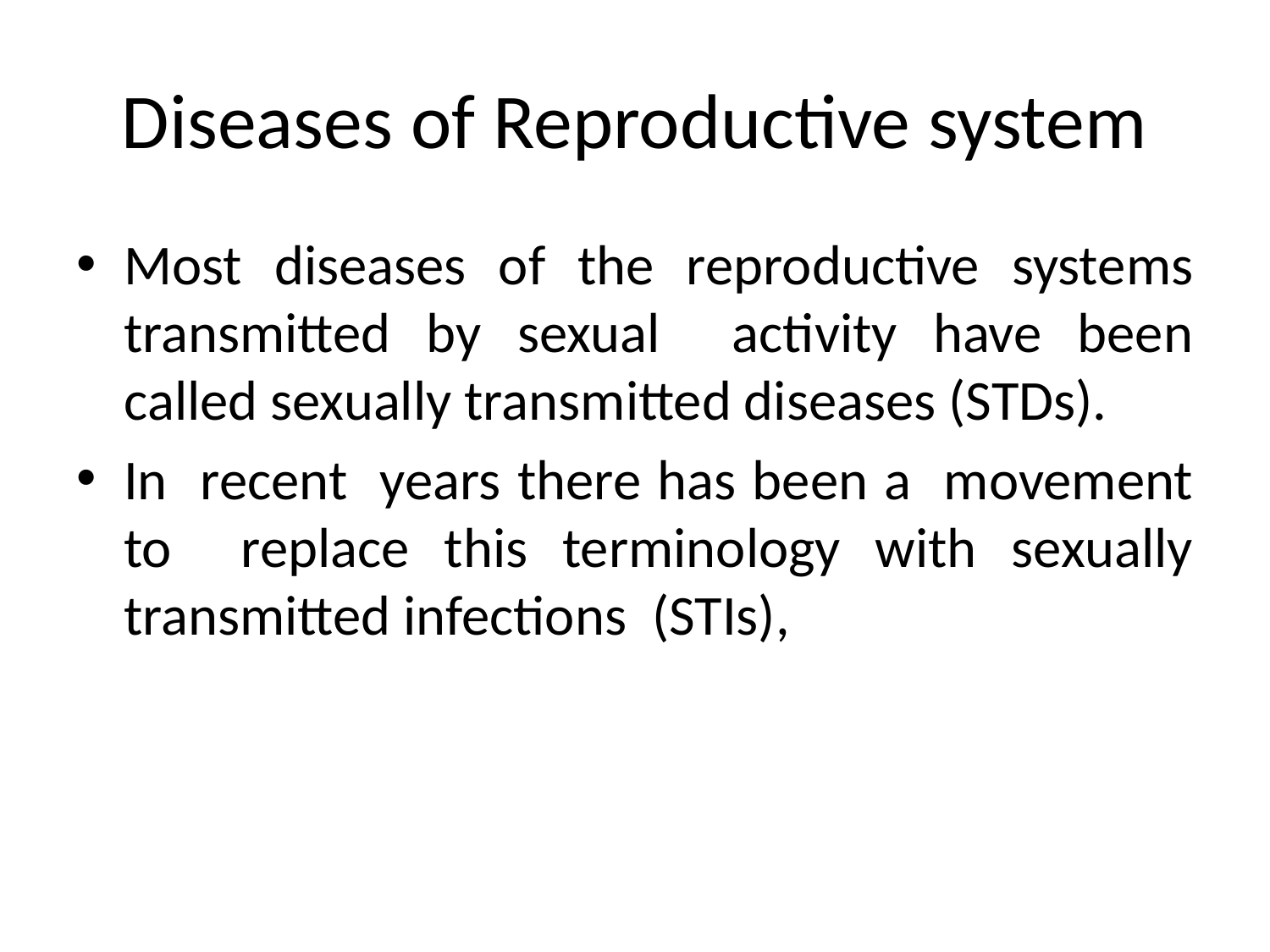

# Diseases of Reproductive system
Most diseases of the reproductive systems transmitted by sexual  activity have been called sexually transmitted diseases (STDs).
In  recent  years there has been a  movement to  replace this terminology with sexually transmitted infections  (STIs),